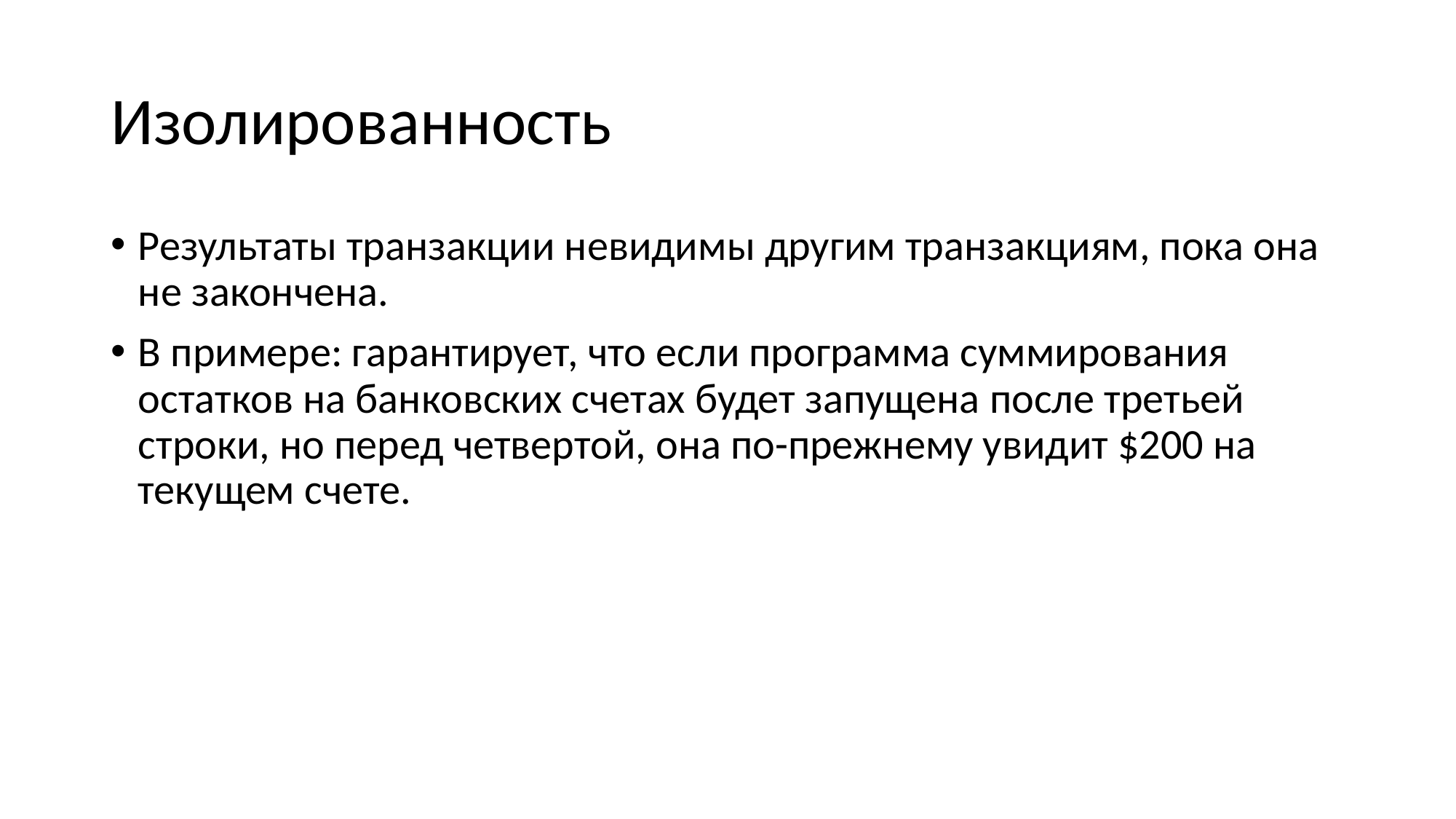

# Изолированность
Результаты транзакции невидимы другим транзакциям, пока она не закончена.
В примере: гарантирует, что если программа суммирования остатков на банковских счетах будет запущена после третьей строки, но перед четвертой, она по-прежнему увидит $200 на текущем счете.